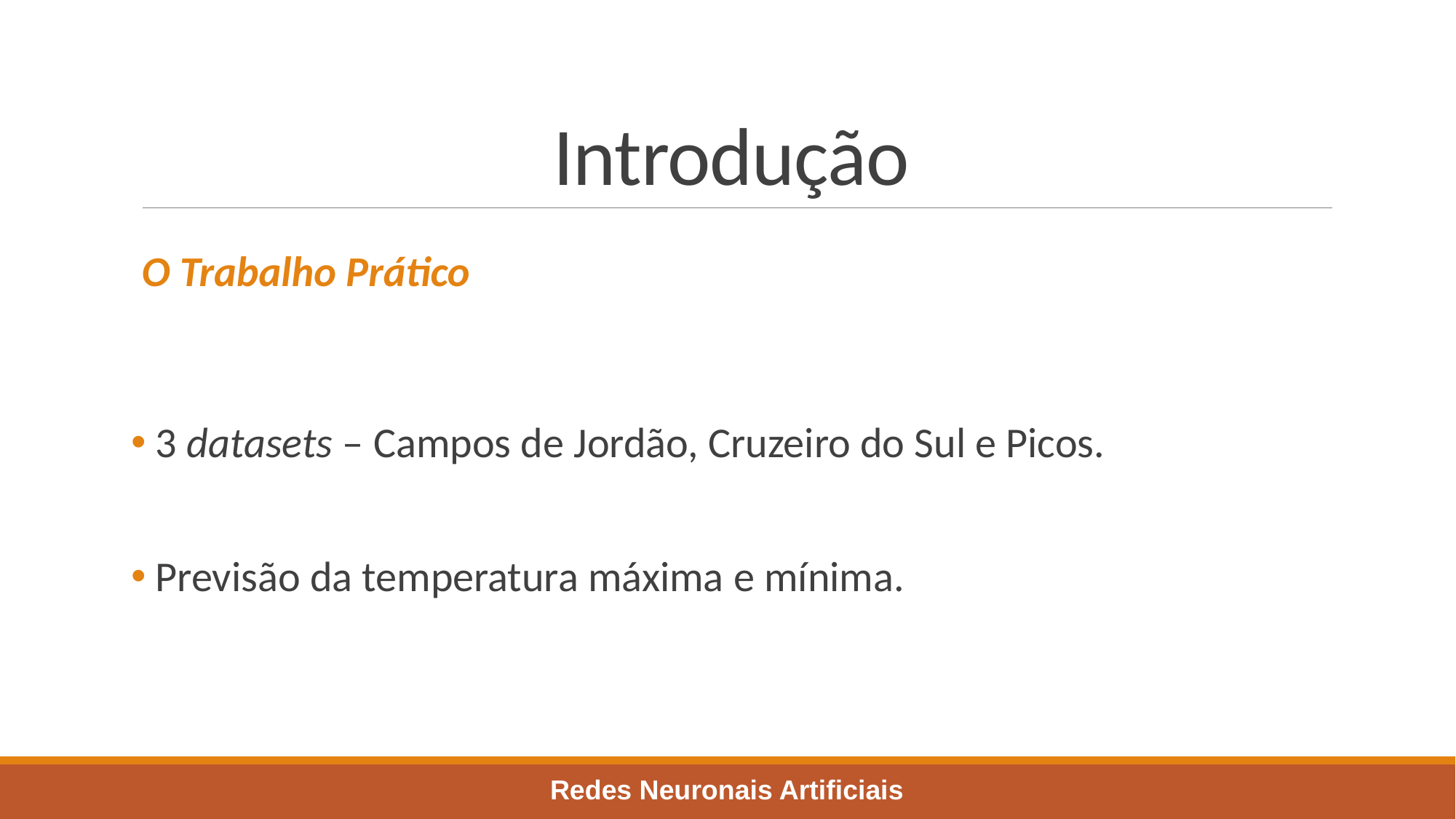

# Introdução
O Trabalho Prático

 3 datasets – Campos de Jordão, Cruzeiro do Sul e Picos.

 Previsão da temperatura máxima e mínima.
Redes Neuronais Artificiais